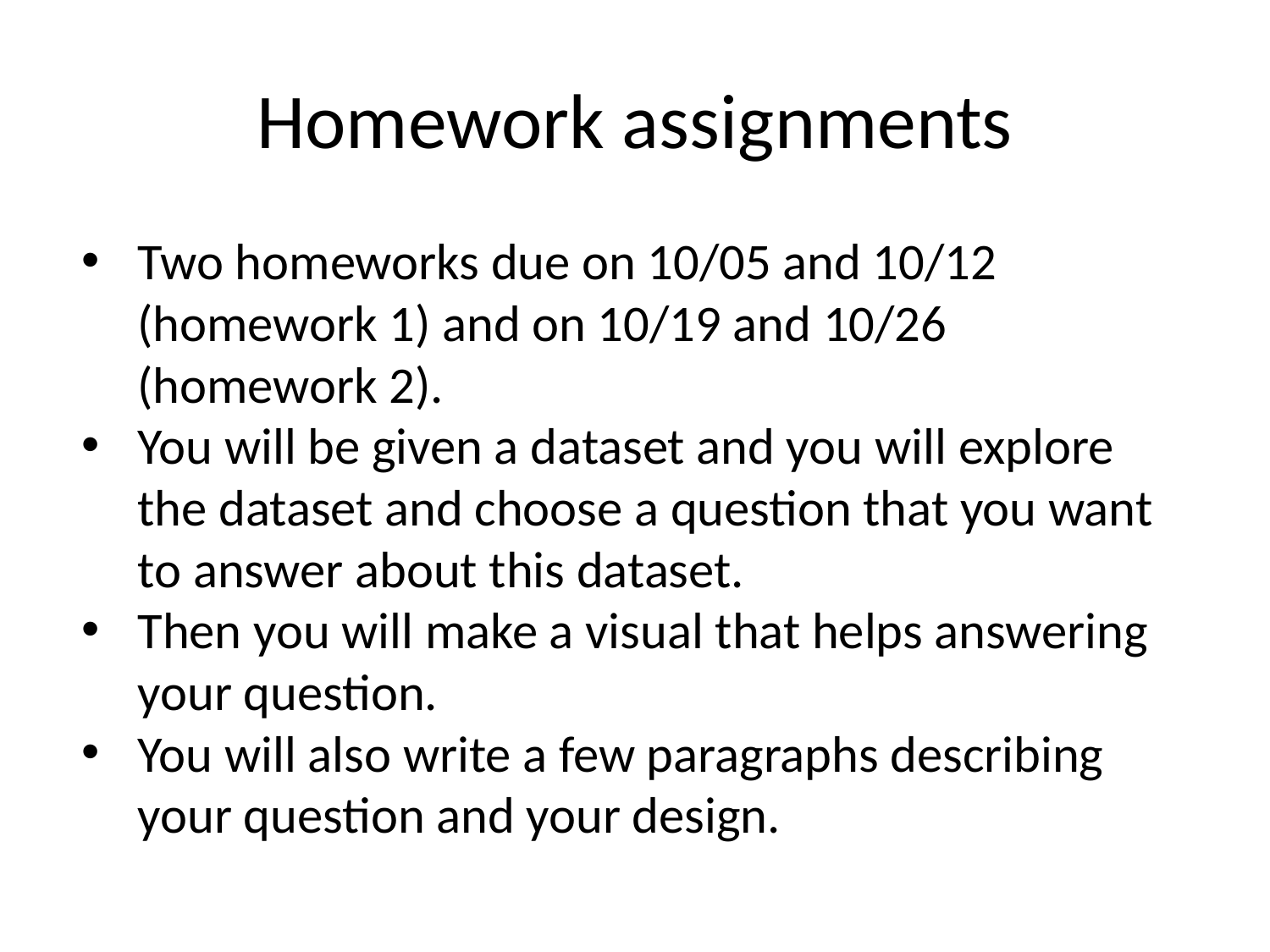

# Homework assignments
Two homeworks due on 10/05 and 10/12 (homework 1) and on 10/19 and 10/26 (homework 2).
You will be given a dataset and you will explore the dataset and choose a question that you want to answer about this dataset.
Then you will make a visual that helps answering your question.
You will also write a few paragraphs describing your question and your design.